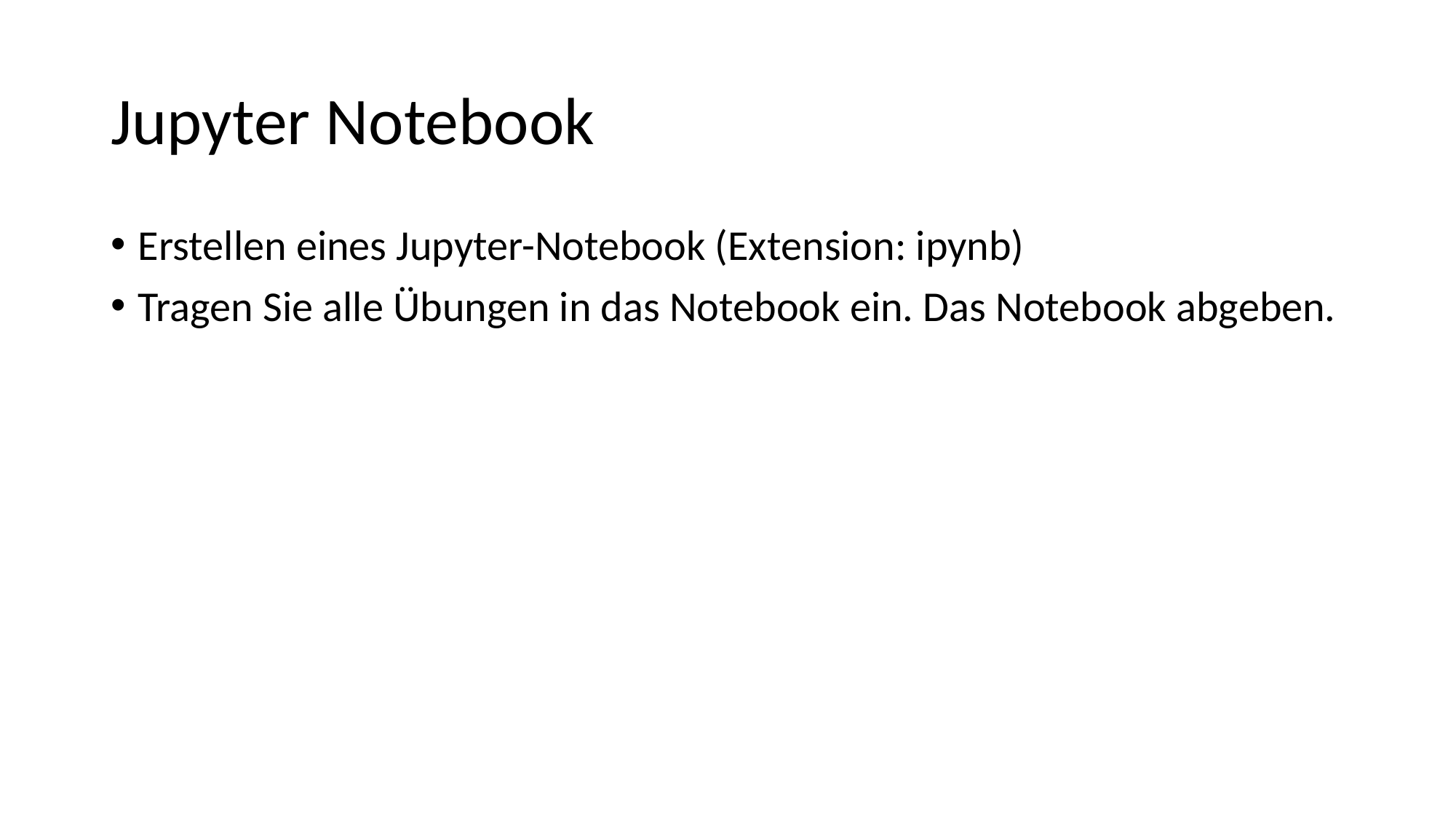

# Jupyter Notebook
Erstellen eines Jupyter-Notebook (Extension: ipynb)
Tragen Sie alle Übungen in das Notebook ein. Das Notebook abgeben.